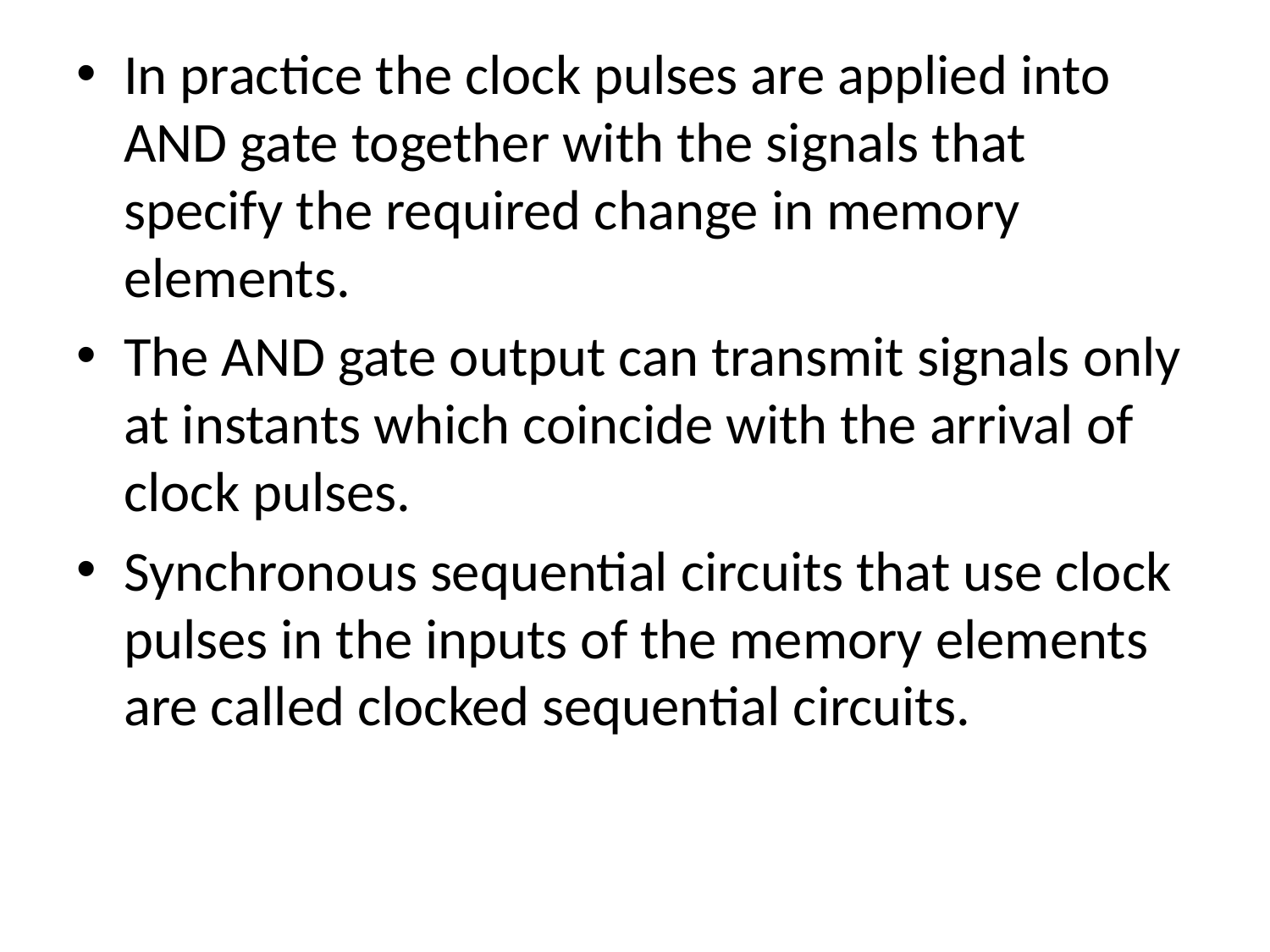

In practice the clock pulses are applied into AND gate together with the signals that specify the required change in memory elements.
The AND gate output can transmit signals only at instants which coincide with the arrival of clock pulses.
Synchronous sequential circuits that use clock pulses in the inputs of the memory elements are called clocked sequential circuits.